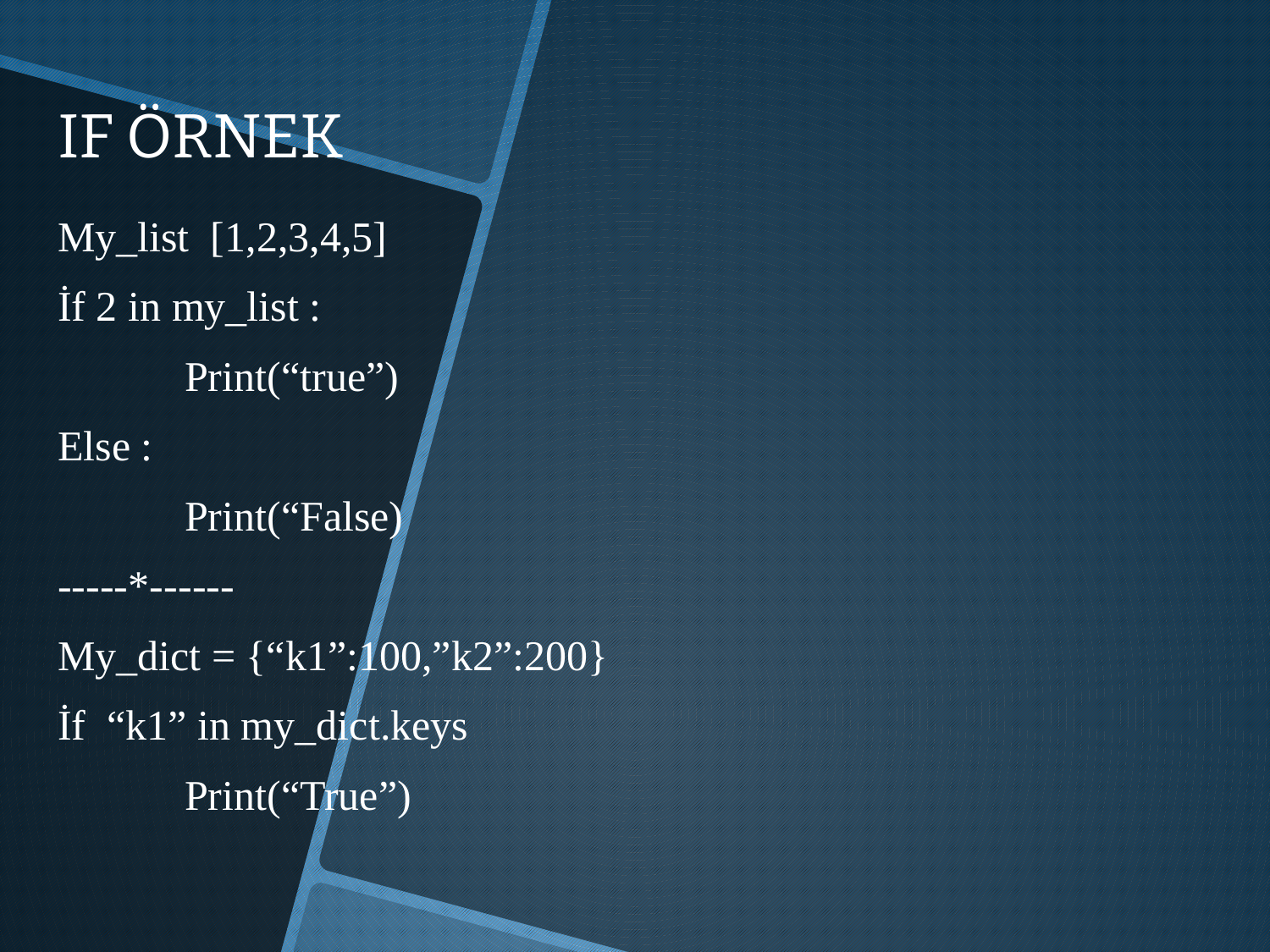

# IF ÖRNEK
My_list  [1,2,3,4,5]
İf 2 in my_list :
	Print(“true”)
Else :
	Print(“False)
-----*------
My_dict = {“k1”:100,”k2”:200}
İf  “k1” in my_dict.keys
	Print(“True”)